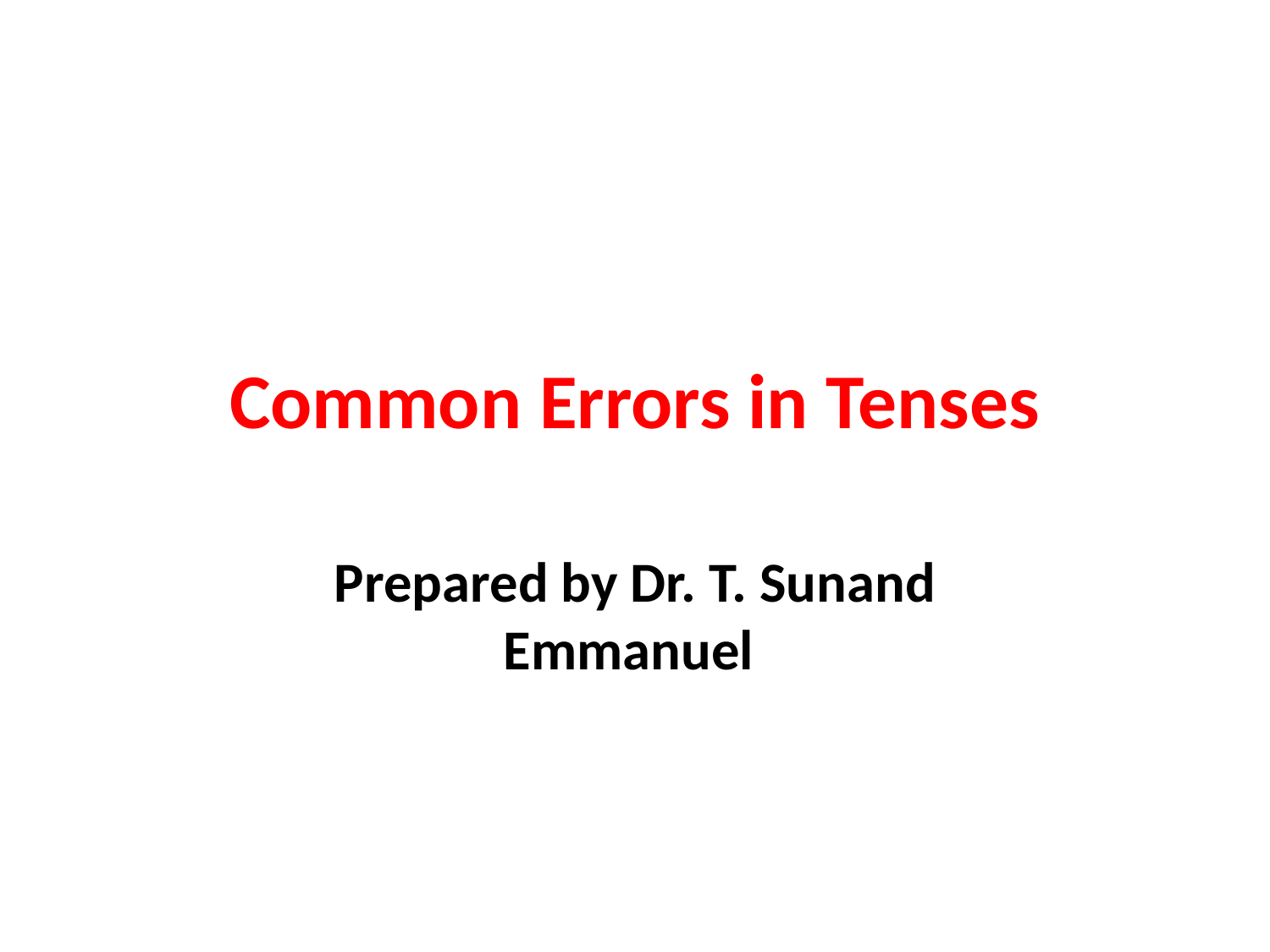

# Common Errors in Tenses
Prepared by Dr. T. Sunand Emmanuel